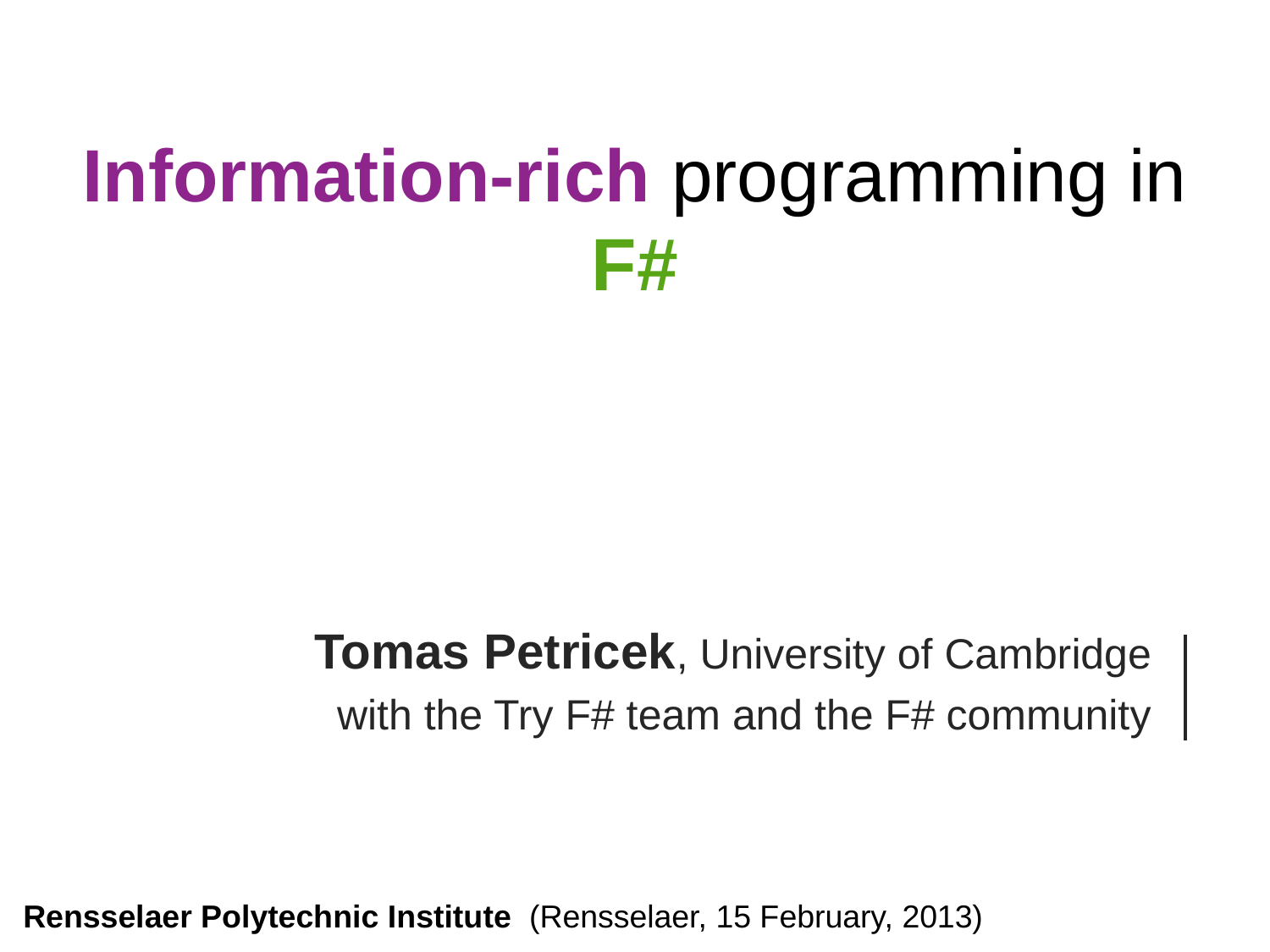

# Information-rich programming in F#
Tomas Petricek, University of Cambridge
with the Try F# team and the F# community
Rensselaer Polytechnic Institute  (Rensselaer, 15 February, 2013)